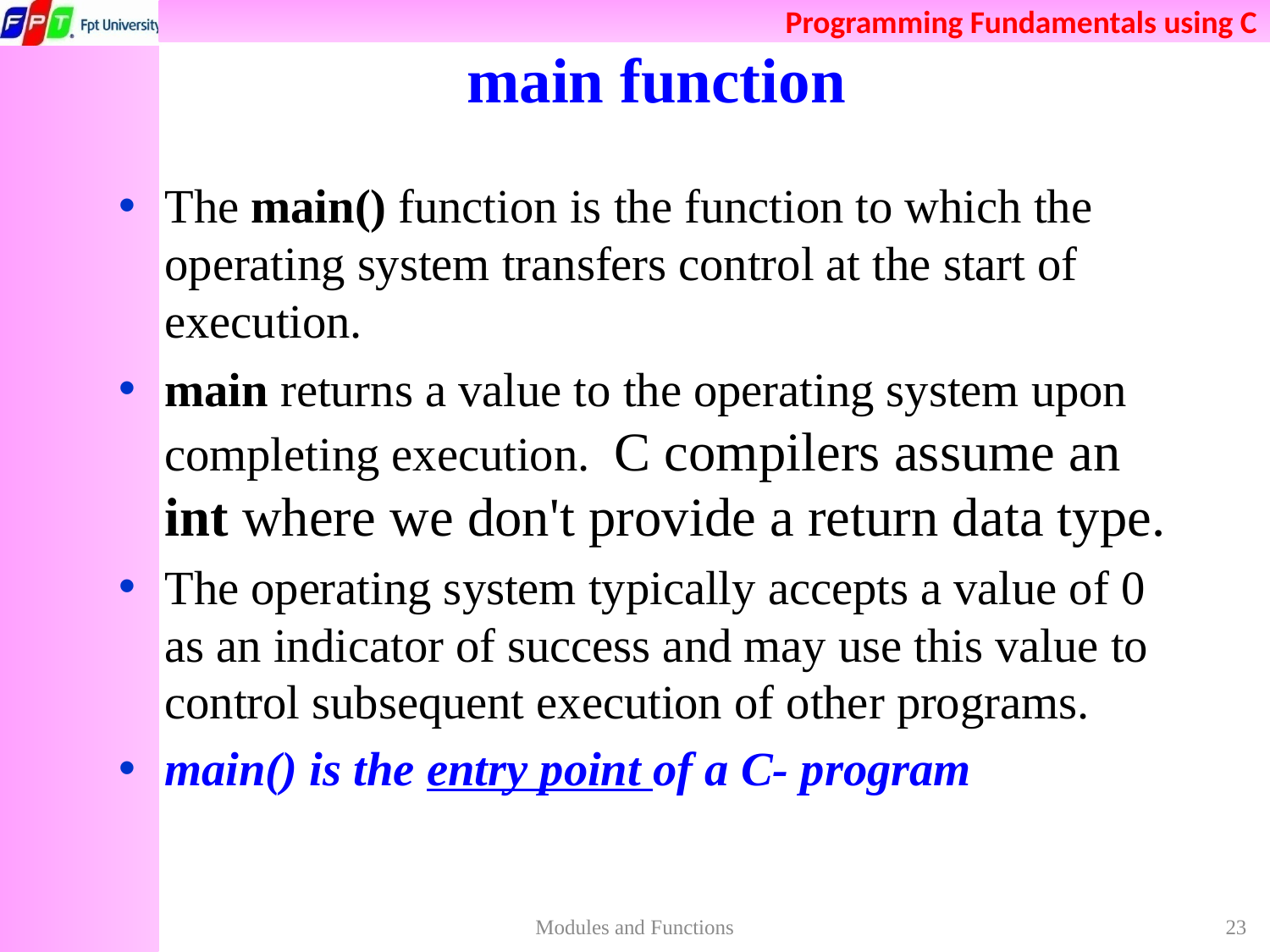

main function
The main() function is the function to which the operating system transfers control at the start of execution.
main returns a value to the operating system upon completing execution.  C compilers assume an int where we don't provide a return data type.
The operating system typically accepts a value of 0 as an indicator of success and may use this value to control subsequent execution of other programs.
main() is the entry point of a C- program
Modules and Functions
23